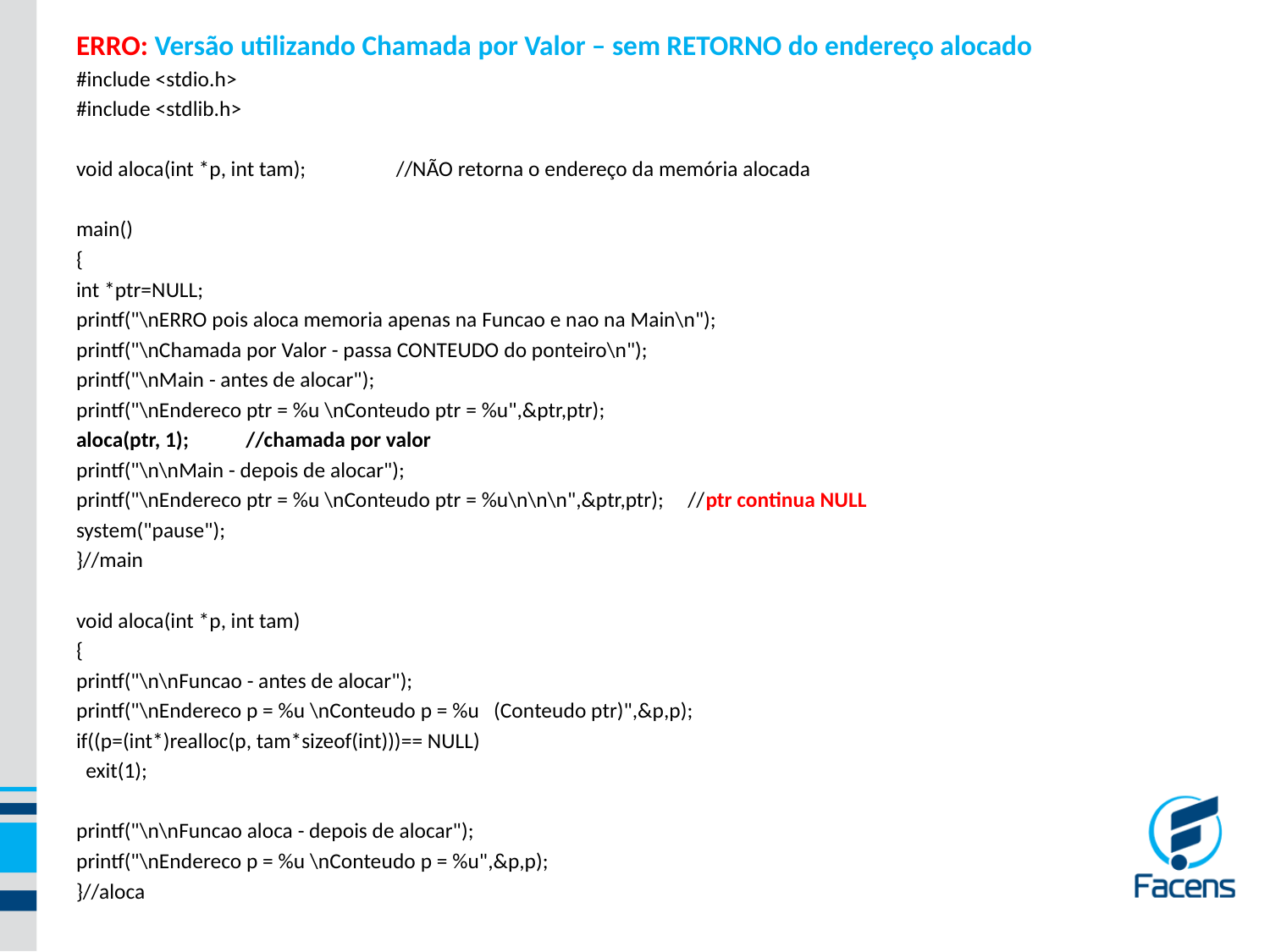

ERRO: Versão utilizando Chamada por Valor – sem RETORNO do endereço alocado
#include <stdio.h>
#include <stdlib.h>

void aloca(int *p, int tam);		//NÃO retorna o endereço da memória alocada

main()
{
int *ptr=NULL;
printf("\nERRO pois aloca memoria apenas na Funcao e nao na Main\n");
printf("\nChamada por Valor - passa CONTEUDO do ponteiro\n");
printf("\nMain - antes de alocar");
printf("\nEndereco ptr = %u \nConteudo ptr = %u",&ptr,ptr);
aloca(ptr, 1);							  //chamada por valor
printf("\n\nMain - depois de alocar");
printf("\nEndereco ptr = %u \nConteudo ptr = %u\n\n\n",&ptr,ptr);     //ptr continua NULL
system("pause");
}//main

void aloca(int *p, int tam)
{
printf("\n\nFuncao - antes de alocar");
printf("\nEndereco p = %u \nConteudo p = %u   (Conteudo ptr)",&p,p);
if((p=(int*)realloc(p, tam*sizeof(int)))== NULL)
  exit(1);

printf("\n\nFuncao aloca - depois de alocar");
printf("\nEndereco p = %u \nConteudo p = %u",&p,p);
}//aloca